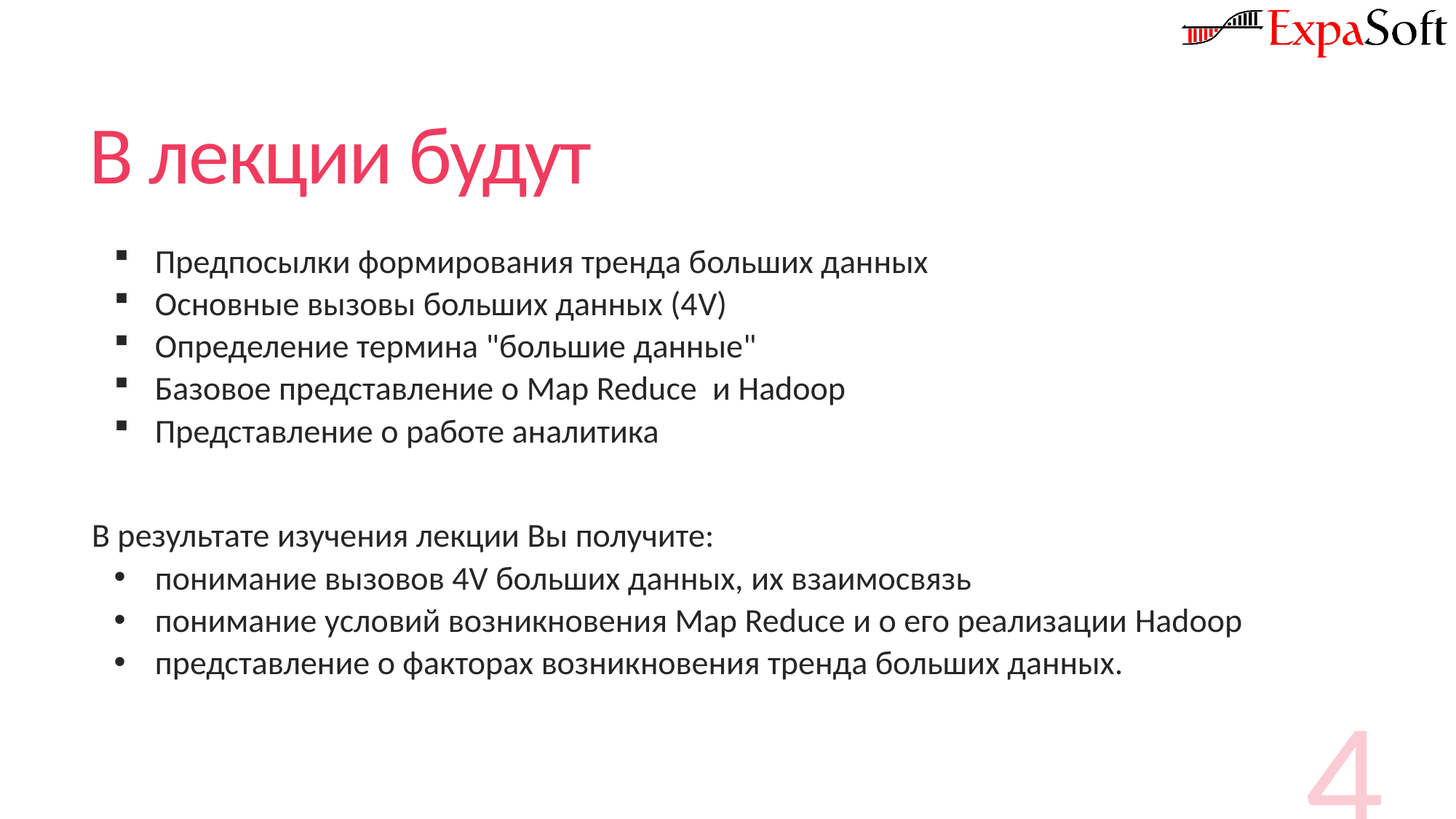

# В лекции будут
Предпосылки формирования тренда больших данных
Основные вызовы больших данных (4V)
Определение термина "большие данные"
Базовое представление о Map Reduce  и Hadoop
Представление о работе аналитика

В результате изучения лекции Вы получите:
понимание вызовов 4V больших данных, их взаимосвязь
понимание условий возникновения Map Reduce и о его реализации Hadoop
представление о факторах возникновения тренда больших данных.

4